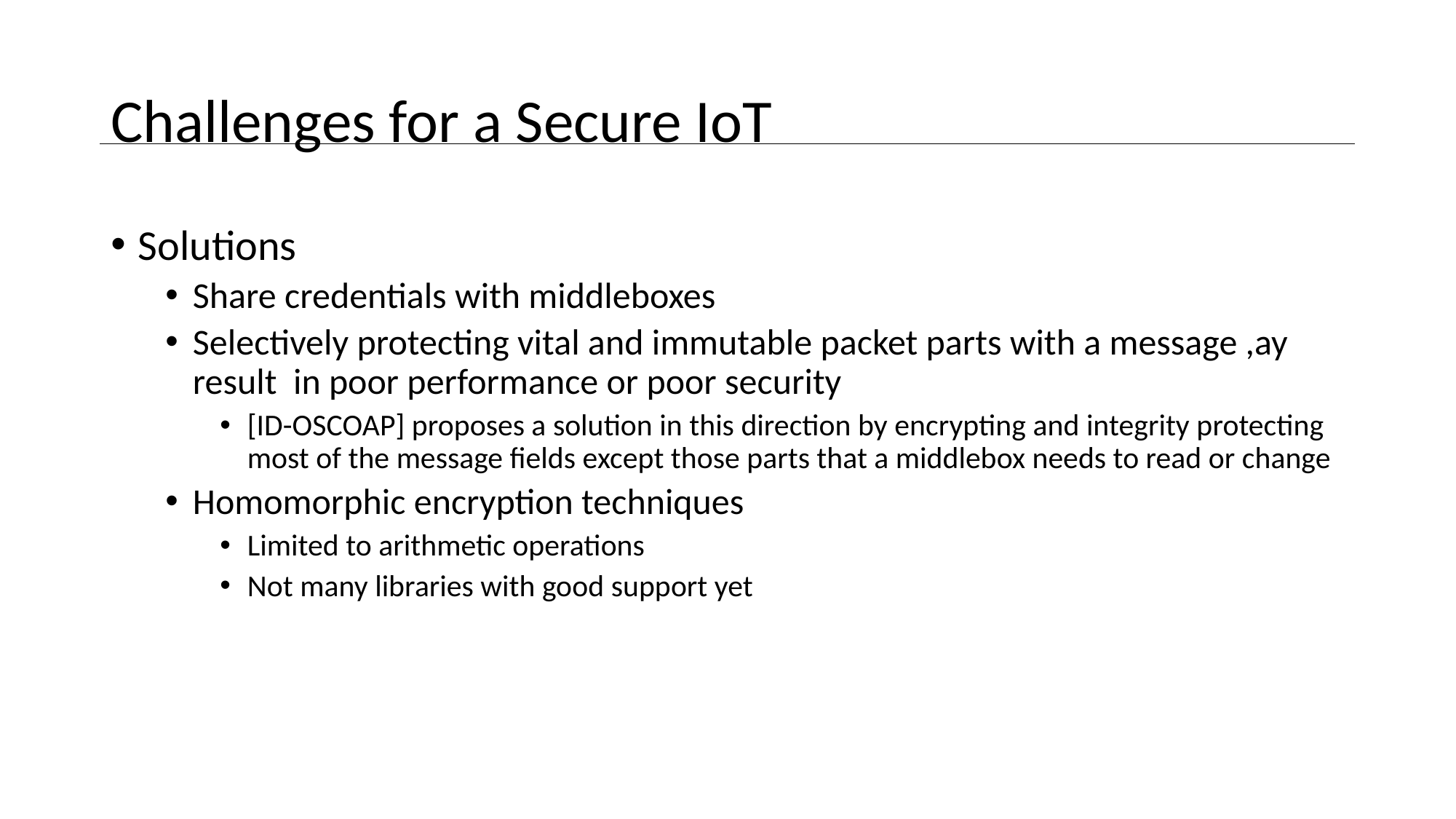

# Challenges for a Secure IoT
Solutions
Share credentials with middleboxes
Selectively protecting vital and immutable packet parts with a message ,ay result  in poor performance or poor security
[ID-OSCOAP] proposes a solution in this direction by encrypting and integrity protecting most of the message fields except those parts that a middlebox needs to read or change
Homomorphic encryption techniques
Limited to arithmetic operations
Not many libraries with good support yet